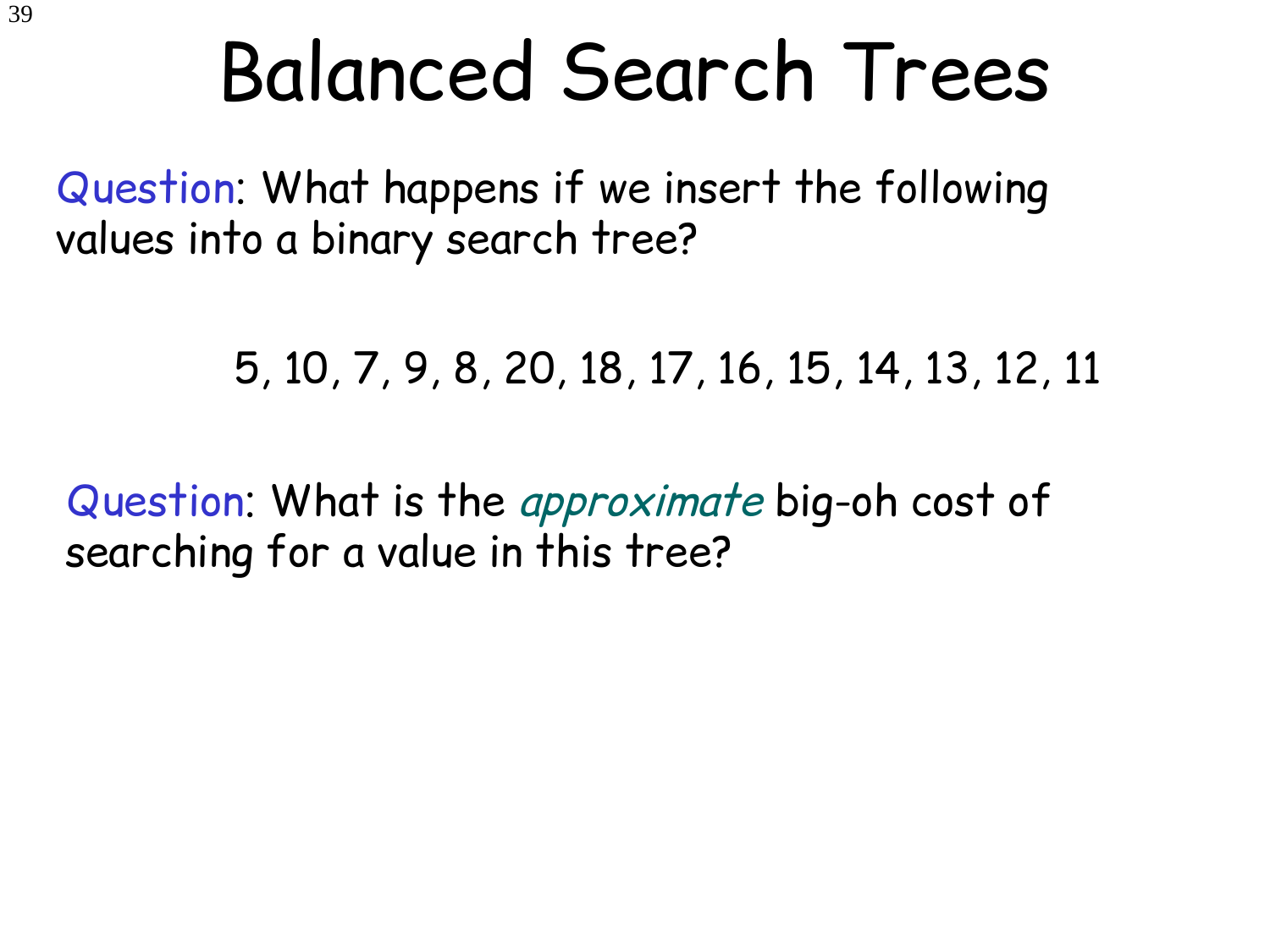

# Balanced Search Trees
39
Question: What happens if we insert the following values into a binary search tree?
5, 10, 7, 9, 8, 20, 18, 17, 16, 15, 14, 13, 12, 11
Question: What is the approximate big-oh cost of searching for a value in this tree?